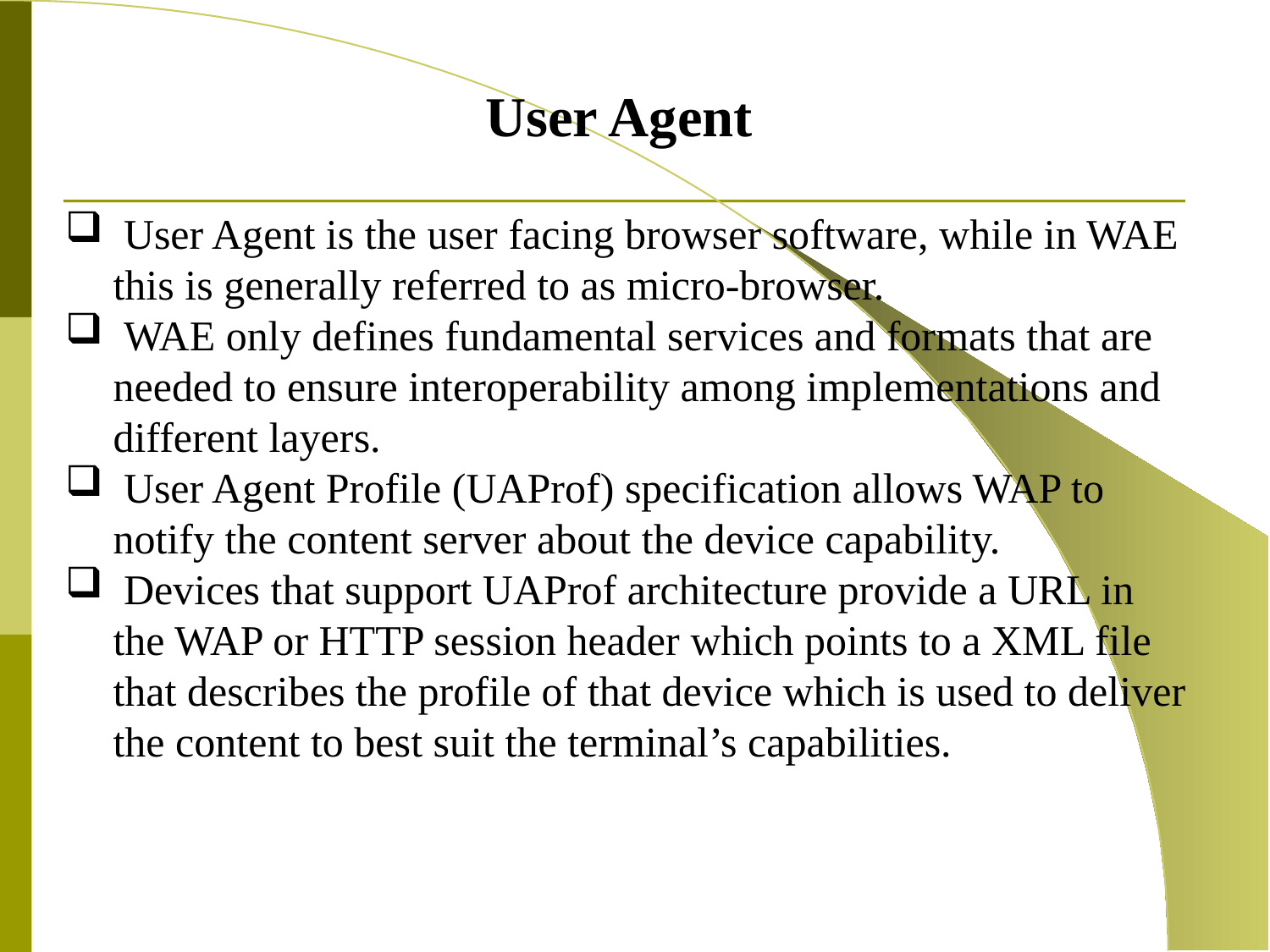

User Agent
 User Agent is the user facing browser software, while in WAE this is generally referred to as micro-browser.
 WAE only defines fundamental services and formats that are needed to ensure interoperability among implementations and different layers.
 User Agent Profile (UAProf) specification allows WAP to notify the content server about the device capability.
 Devices that support UAProf architecture provide a URL in the WAP or HTTP session header which points to a XML file that describes the profile of that device which is used to deliver the content to best suit the terminal’s capabilities.